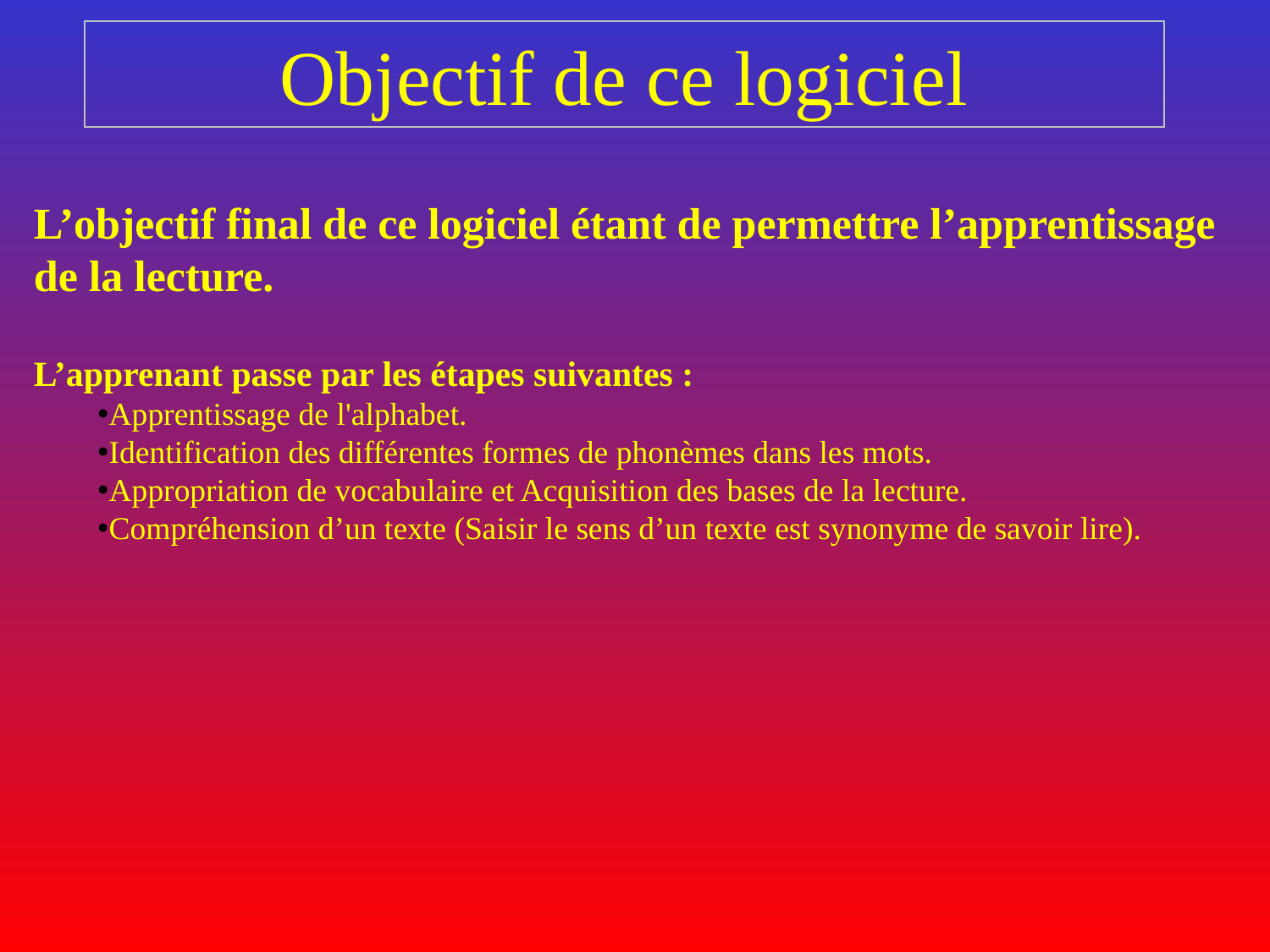

# Objectif de ce logiciel

L’objectif final de ce logiciel étant de permettre l’apprentissage de la lecture.

L’apprenant passe par les étapes suivantes :
Apprentissage de l'alphabet.
Identification des différentes formes de phonèmes dans les mots.
Appropriation de vocabulaire et Acquisition des bases de la lecture.
Compréhension d’un texte (Saisir le sens d’un texte est synonyme de savoir lire).